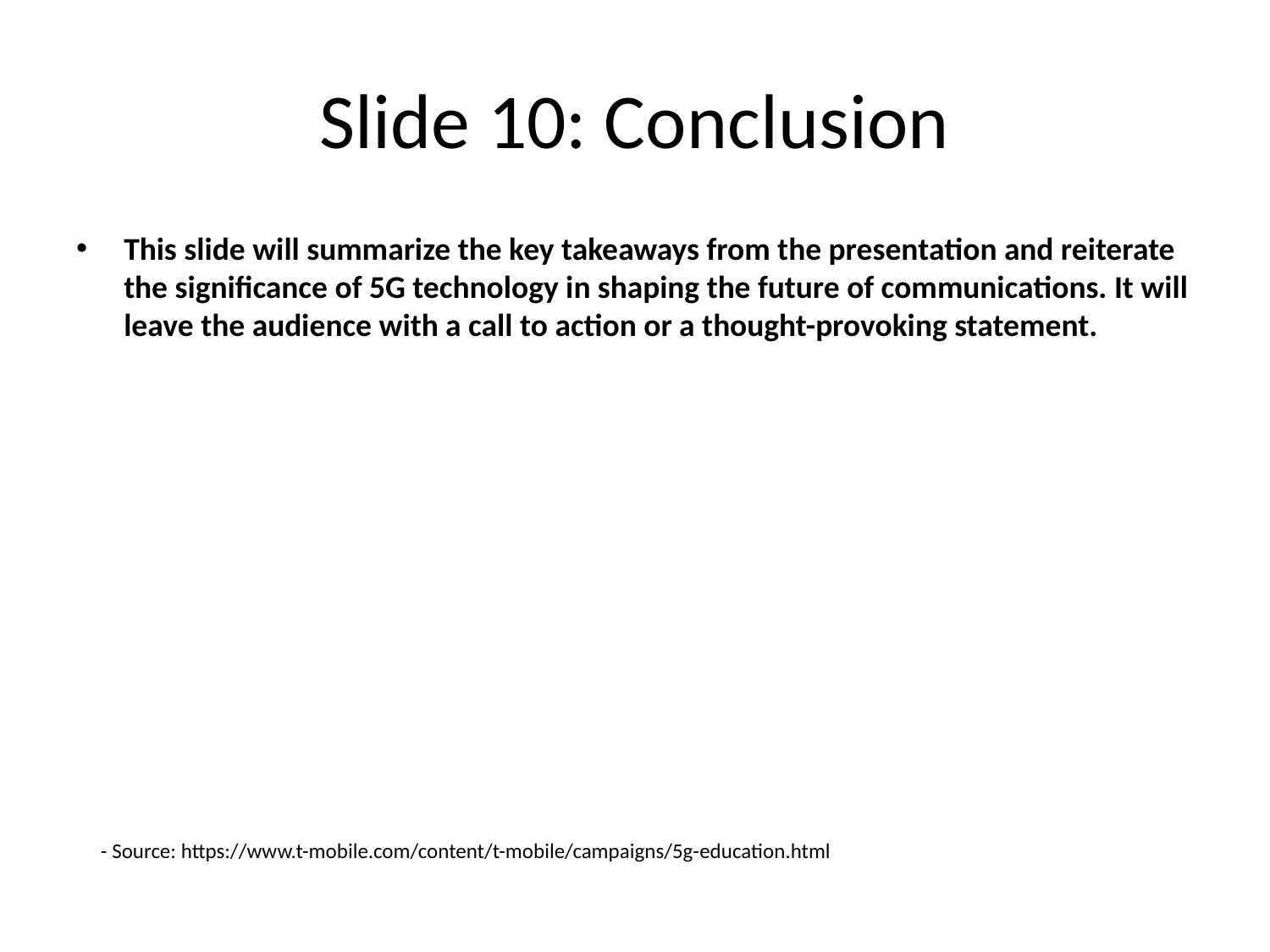

# Slide 10: Conclusion
This slide will summarize the key takeaways from the presentation and reiterate the significance of 5G technology in shaping the future of communications. It will leave the audience with a call to action or a thought-provoking statement.

- Source: https://www.t-mobile.com/content/t-mobile/campaigns/5g-education.html